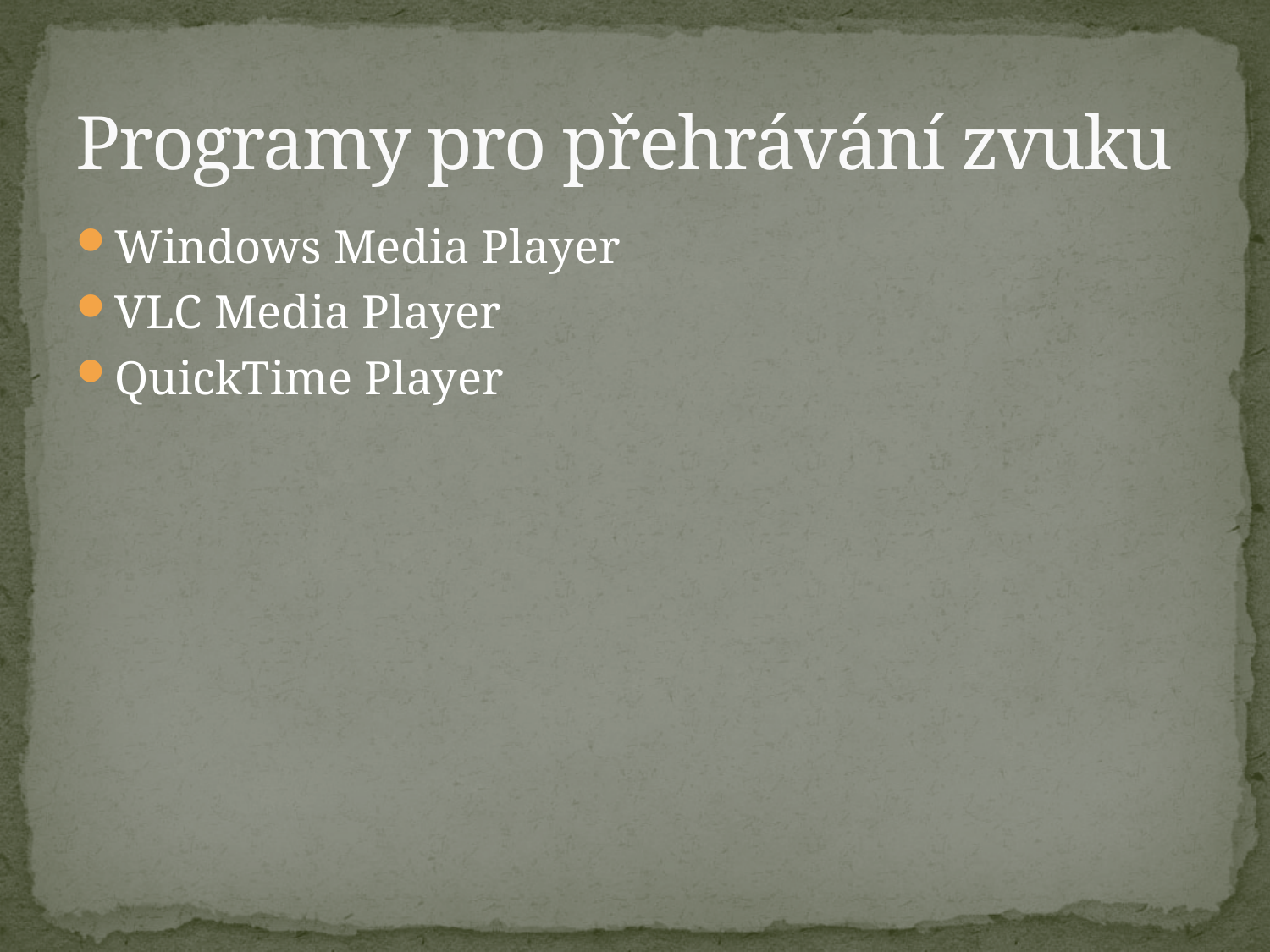

# Programy pro přehrávání zvuku
Windows Media Player
VLC Media Player
QuickTime Player